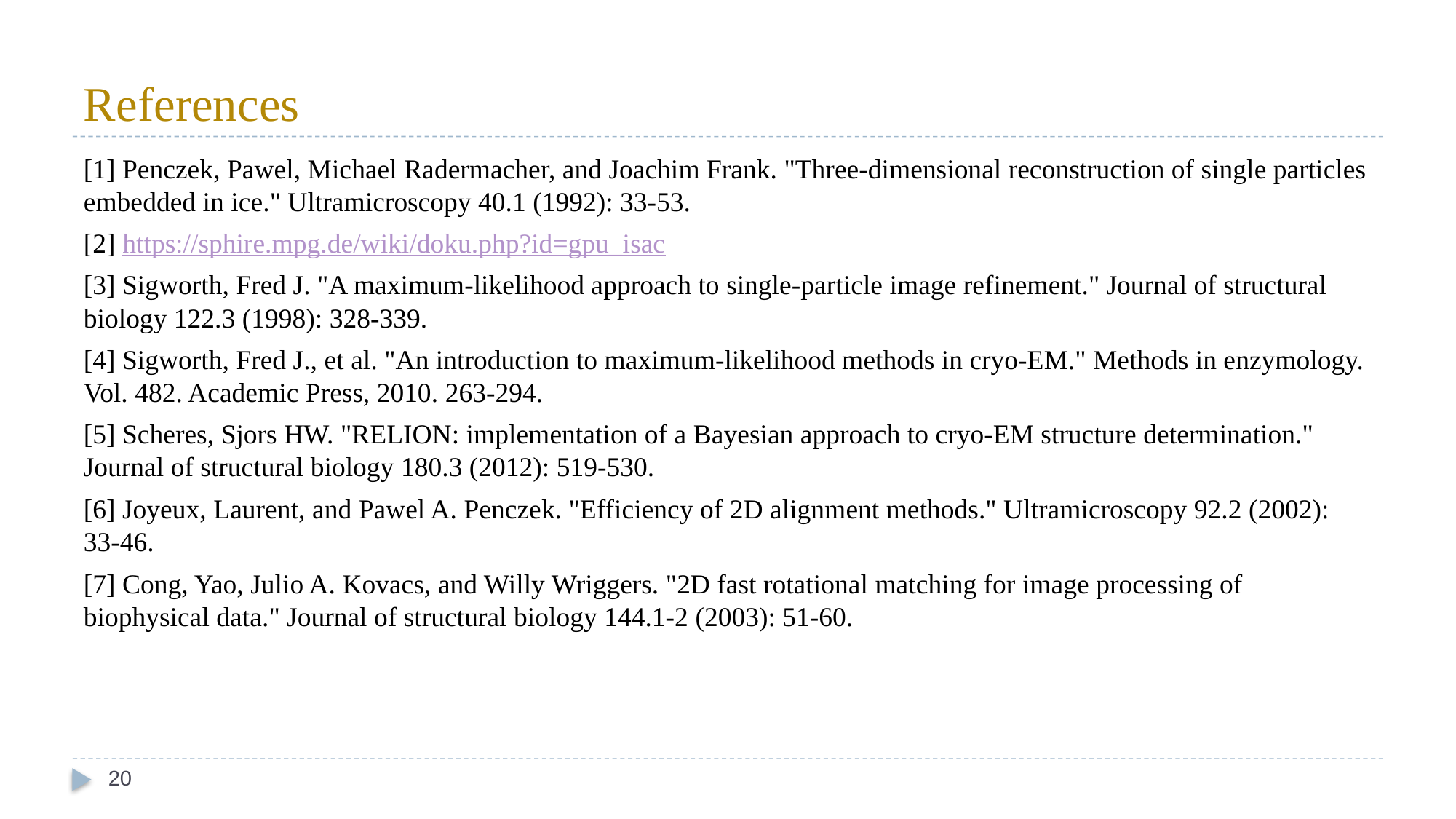

# References
[1] Penczek, Pawel, Michael Radermacher, and Joachim Frank. "Three-dimensional reconstruction of single particles embedded in ice." Ultramicroscopy 40.1 (1992): 33-53.
[2] https://sphire.mpg.de/wiki/doku.php?id=gpu_isac
[3] Sigworth, Fred J. "A maximum-likelihood approach to single-particle image refinement." Journal of structural biology 122.3 (1998): 328-339.
[4] Sigworth, Fred J., et al. "An introduction to maximum-likelihood methods in cryo-EM." Methods in enzymology. Vol. 482. Academic Press, 2010. 263-294.
[5] Scheres, Sjors HW. "RELION: implementation of a Bayesian approach to cryo-EM structure determination." Journal of structural biology 180.3 (2012): 519-530.
[6] Joyeux, Laurent, and Pawel A. Penczek. "Efficiency of 2D alignment methods." Ultramicroscopy 92.2 (2002): 33-46.
[7] Cong, Yao, Julio A. Kovacs, and Willy Wriggers. "2D fast rotational matching for image processing of biophysical data." Journal of structural biology 144.1-2 (2003): 51-60.
20